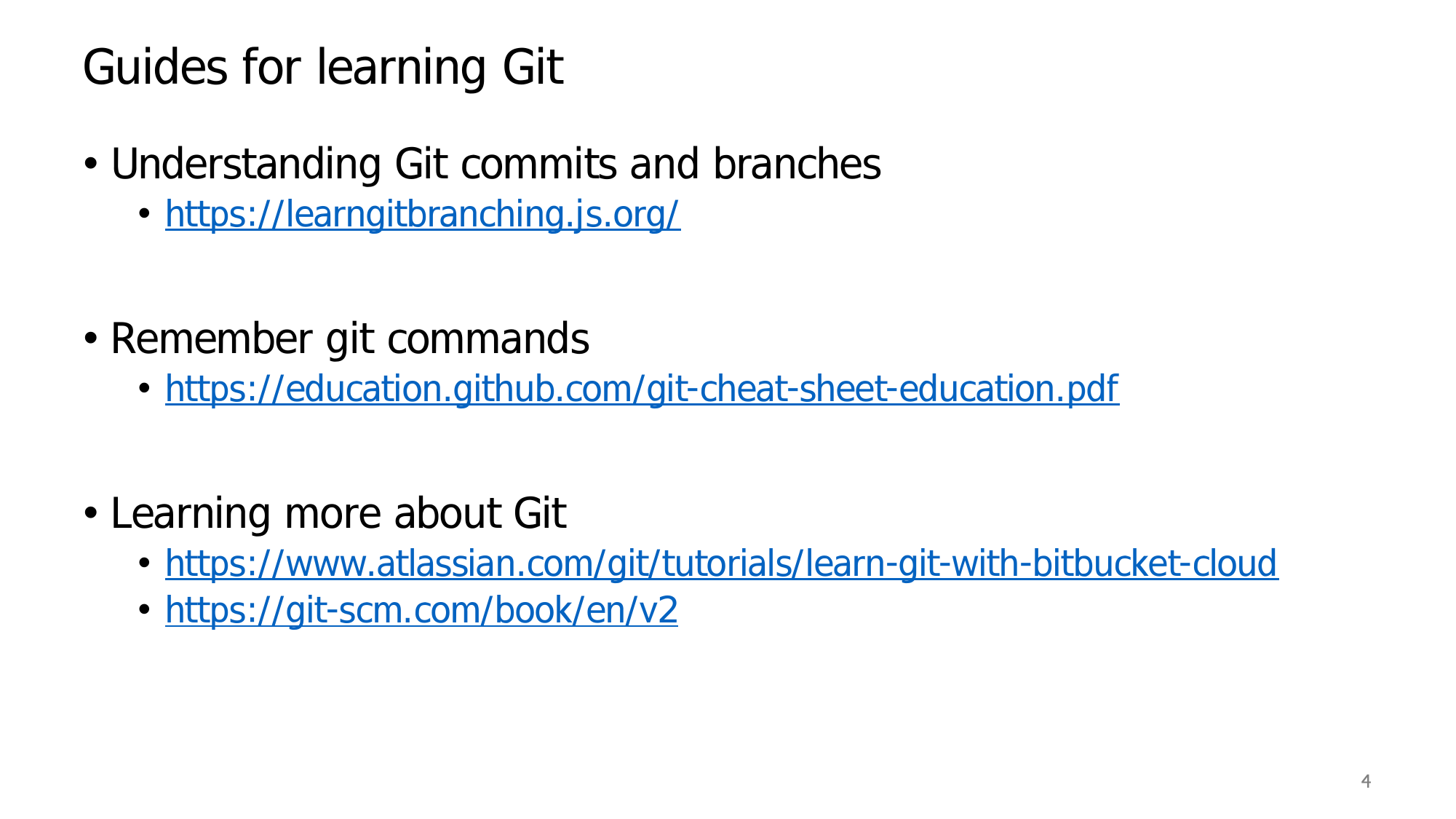

# Guides for learning Git
Understanding Git commits and branches
https://learngitbranching.js.org/

Remember git commands
https://education.github.com/git-cheat-sheet-education.pdf

Learning more about Git
https://www.atlassian.com/git/tutorials/learn-git-with-bitbucket-cloud
https://git-scm.com/book/en/v2
4